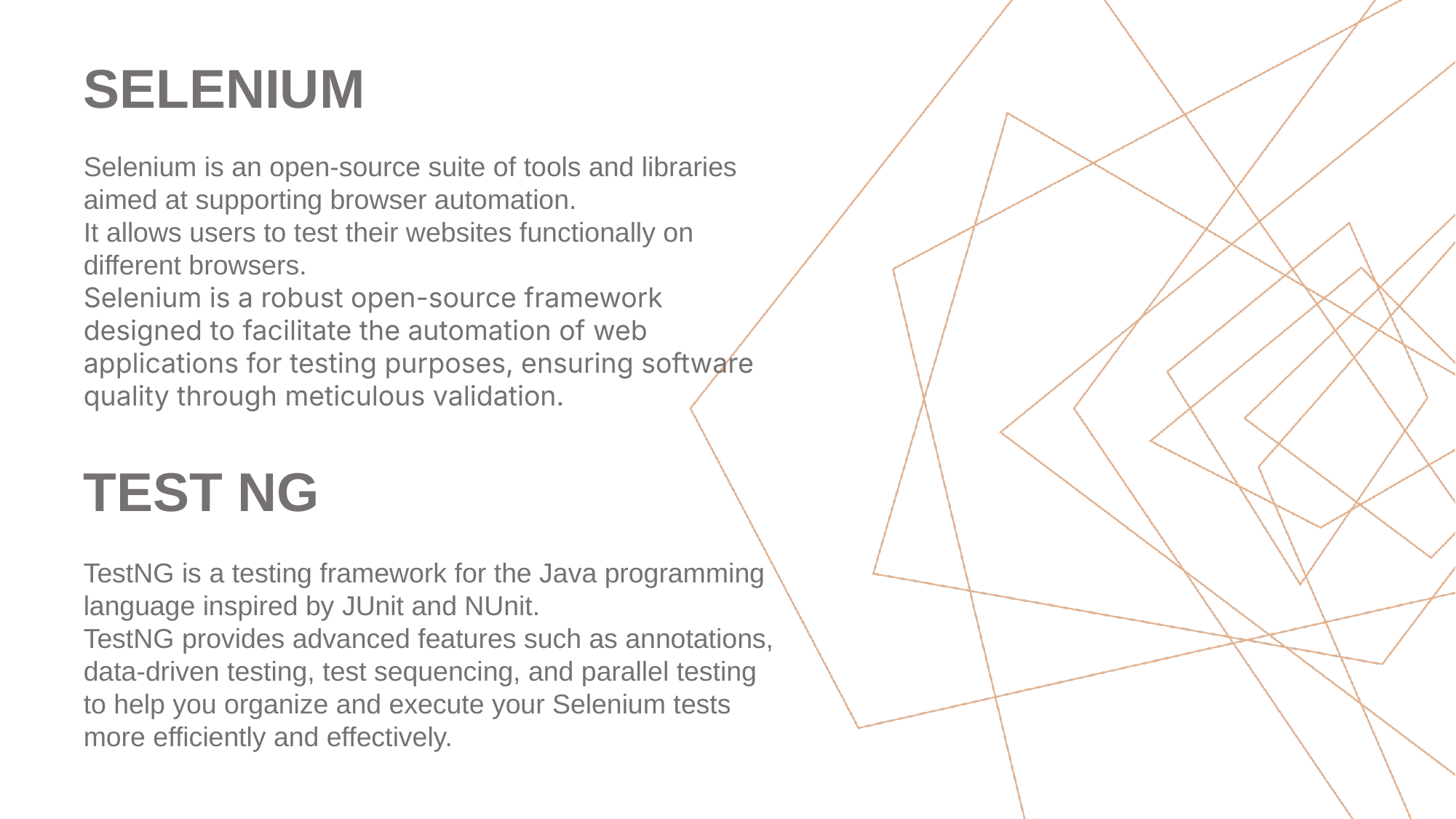

SELENIUM
Selenium is an open-source suite of tools and libraries aimed at supporting browser automation.
It allows users to test their websites functionally on different browsers.
Selenium is a robust open-source framework designed to facilitate the automation of web applications for testing purposes, ensuring software quality through meticulous validation.
TEST NG
TestNG is a testing framework for the Java programming language inspired by JUnit and NUnit. 
TestNG provides advanced features such as annotations, data-driven testing, test sequencing, and parallel testing to help you organize and execute your Selenium tests more efficiently and effectively.